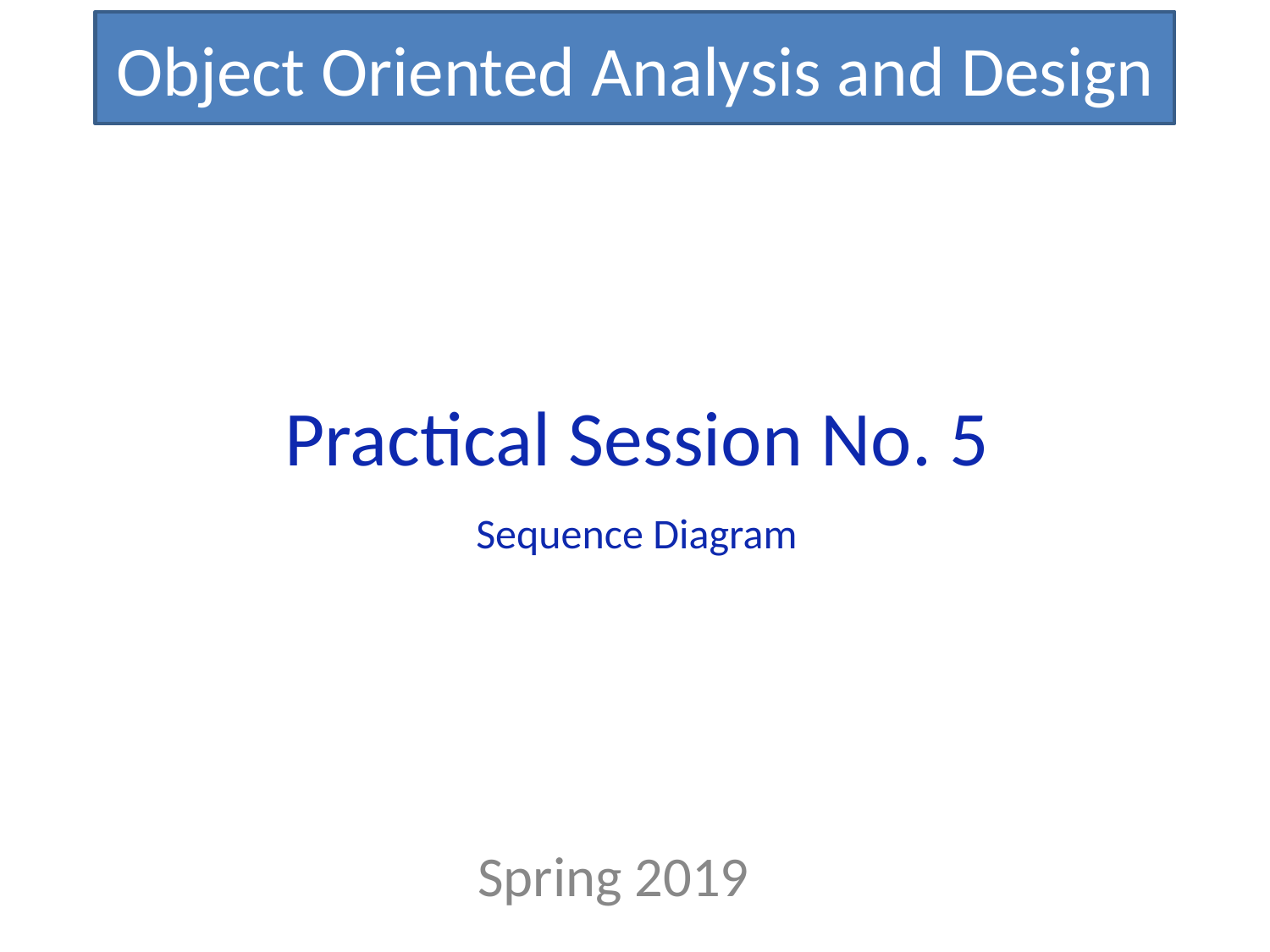

Object Oriented Analysis and Design
Practical Session No. 5
Sequence Diagram
Spring 2019